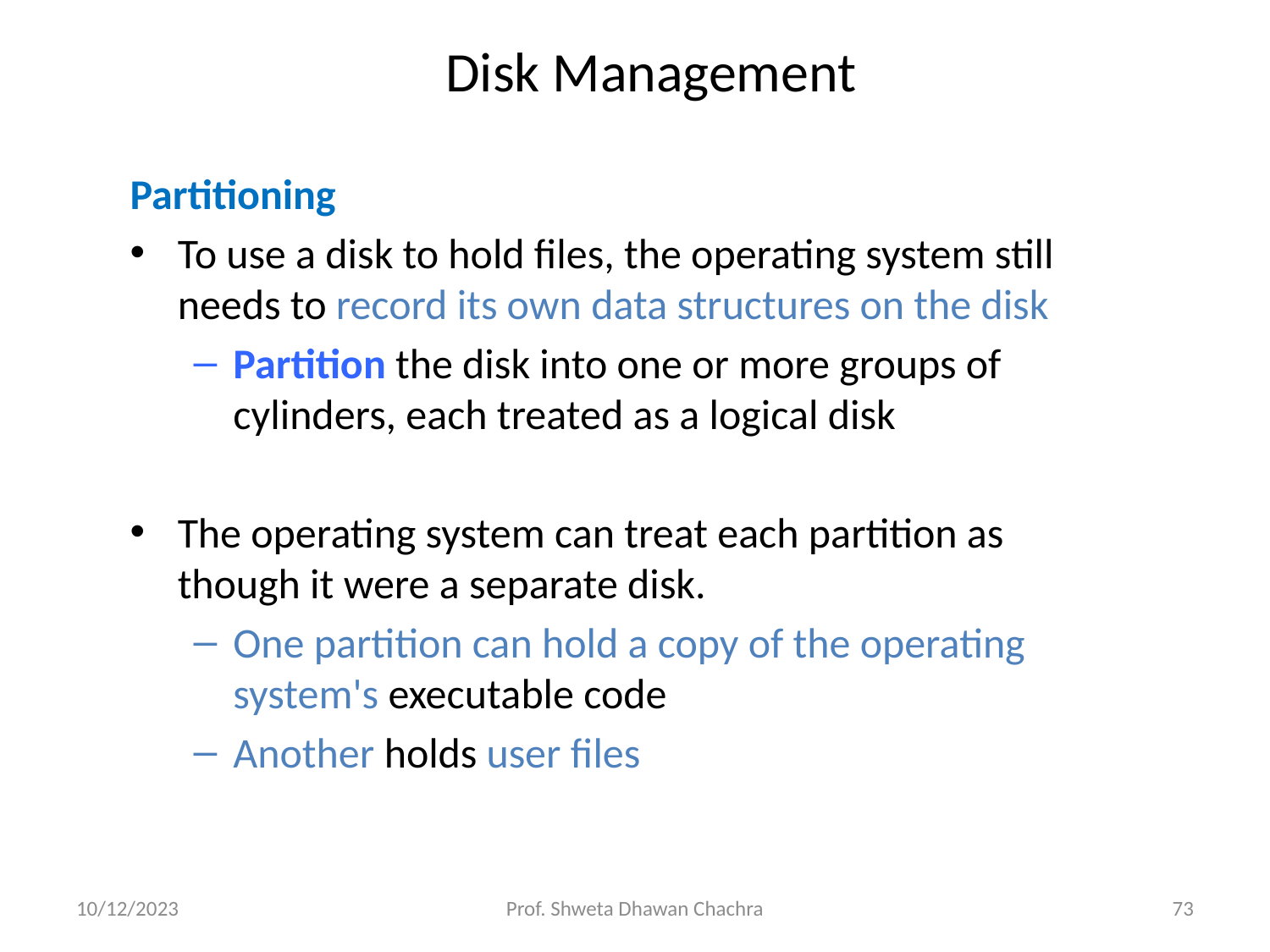

# Disk Management
Partitioning
To use a disk to hold files, the operating system still needs to record its own data structures on the disk
Partition the disk into one or more groups of cylinders, each treated as a logical disk

The operating system can treat each partition as though it were a separate disk.
One partition can hold a copy of the operating system's executable code
Another holds user files
10/12/2023
Prof. Shweta Dhawan Chachra
73